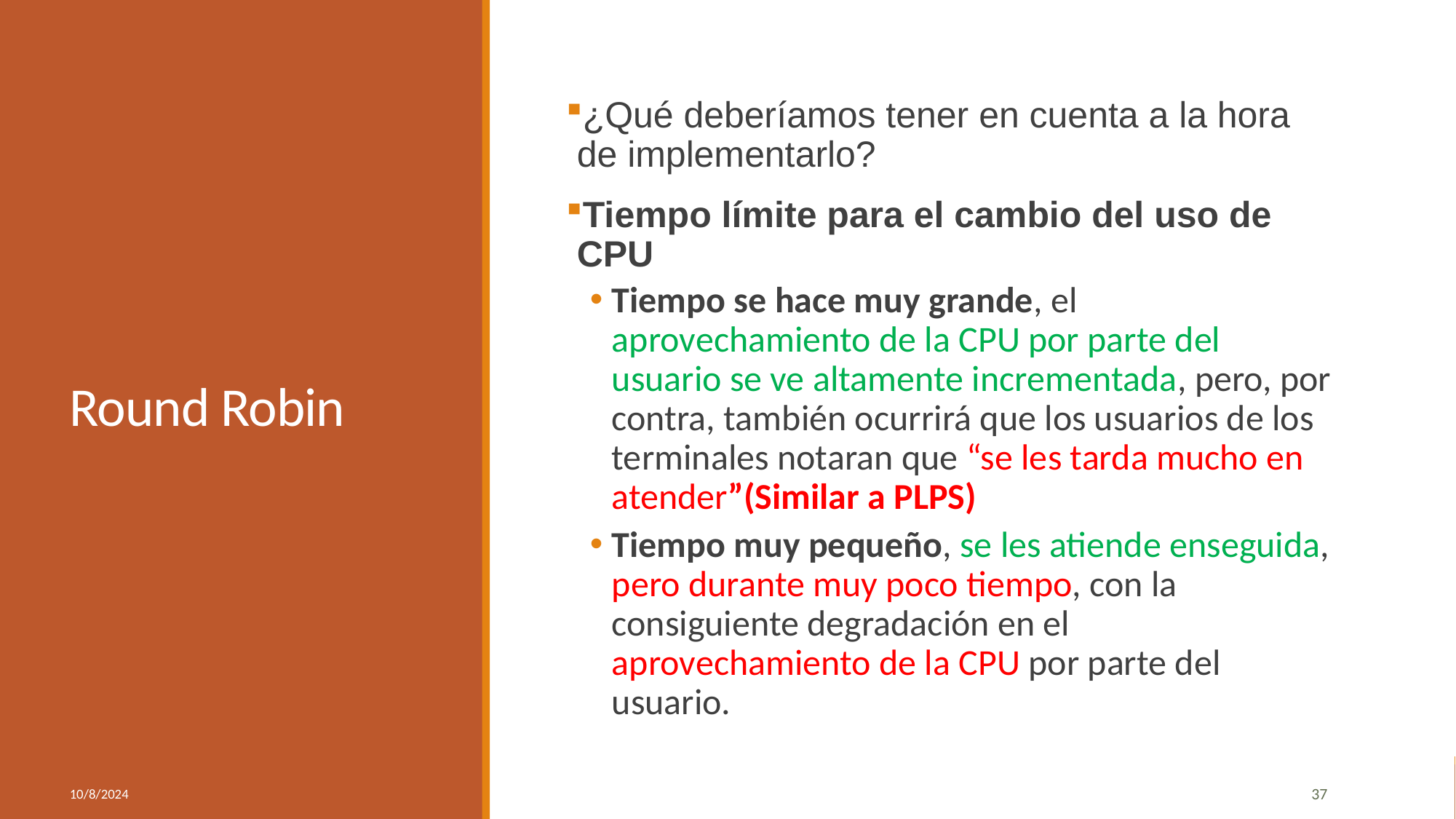

# Round Robin
¿Qué deberíamos tener en cuenta a la hora de implementarlo?
Tiempo límite para el cambio del uso de CPU
Tiempo se hace muy grande, el aprovechamiento de la CPU por parte del usuario se ve altamente incrementada, pero, por contra, también ocurrirá que los usuarios de los terminales notaran que “se les tarda mucho en atender”(Similar a PLPS)
Tiempo muy pequeño, se les atiende enseguida, pero durante muy poco tiempo, con la consiguiente degradación en el aprovechamiento de la CPU por parte del usuario.
10/8/2024

37